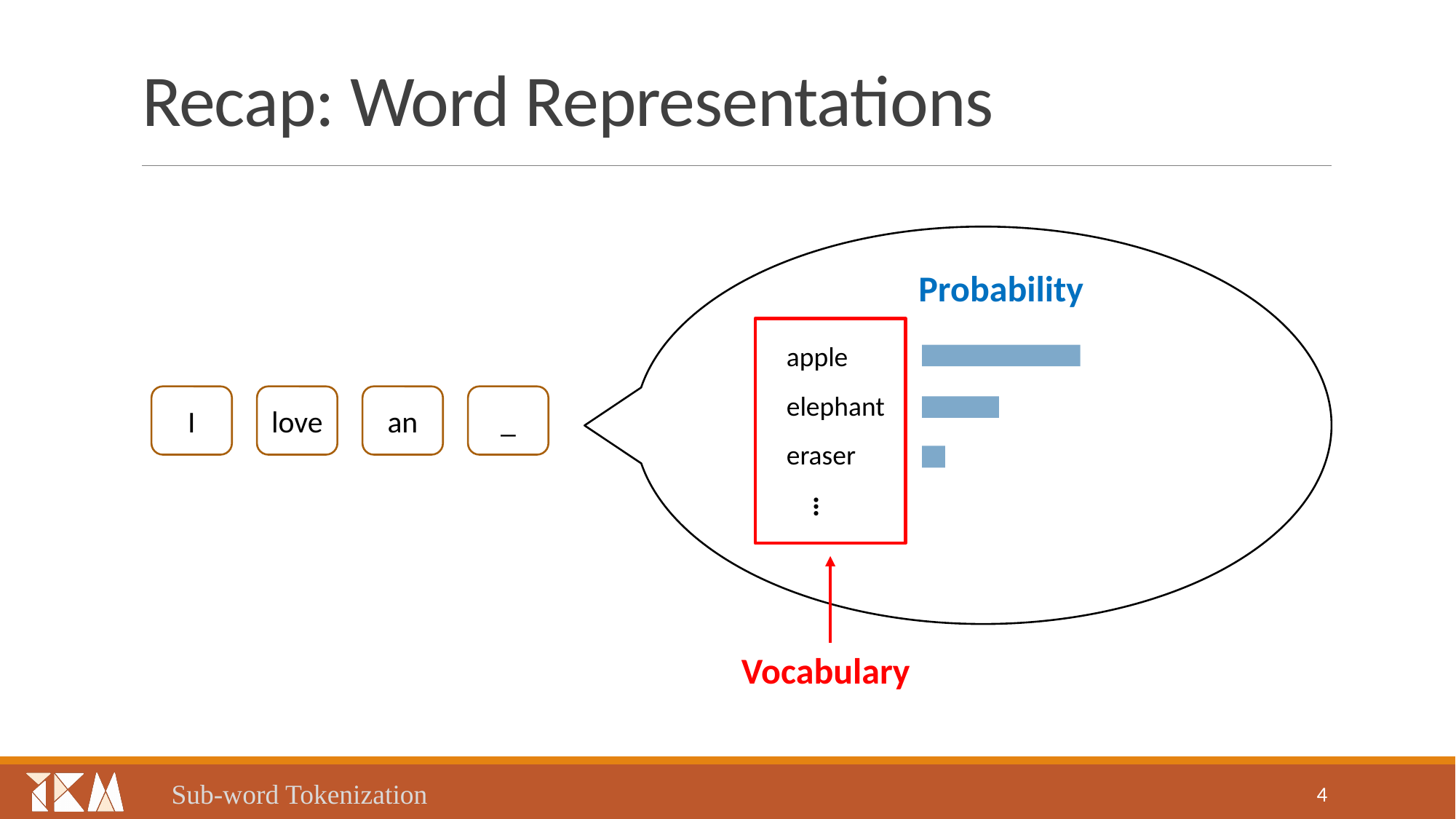

# Recap: Word Representations

Probability

apple

elephant
I
love
an
_

eraser

…
Vocabulary
Sub-word Tokenization
4